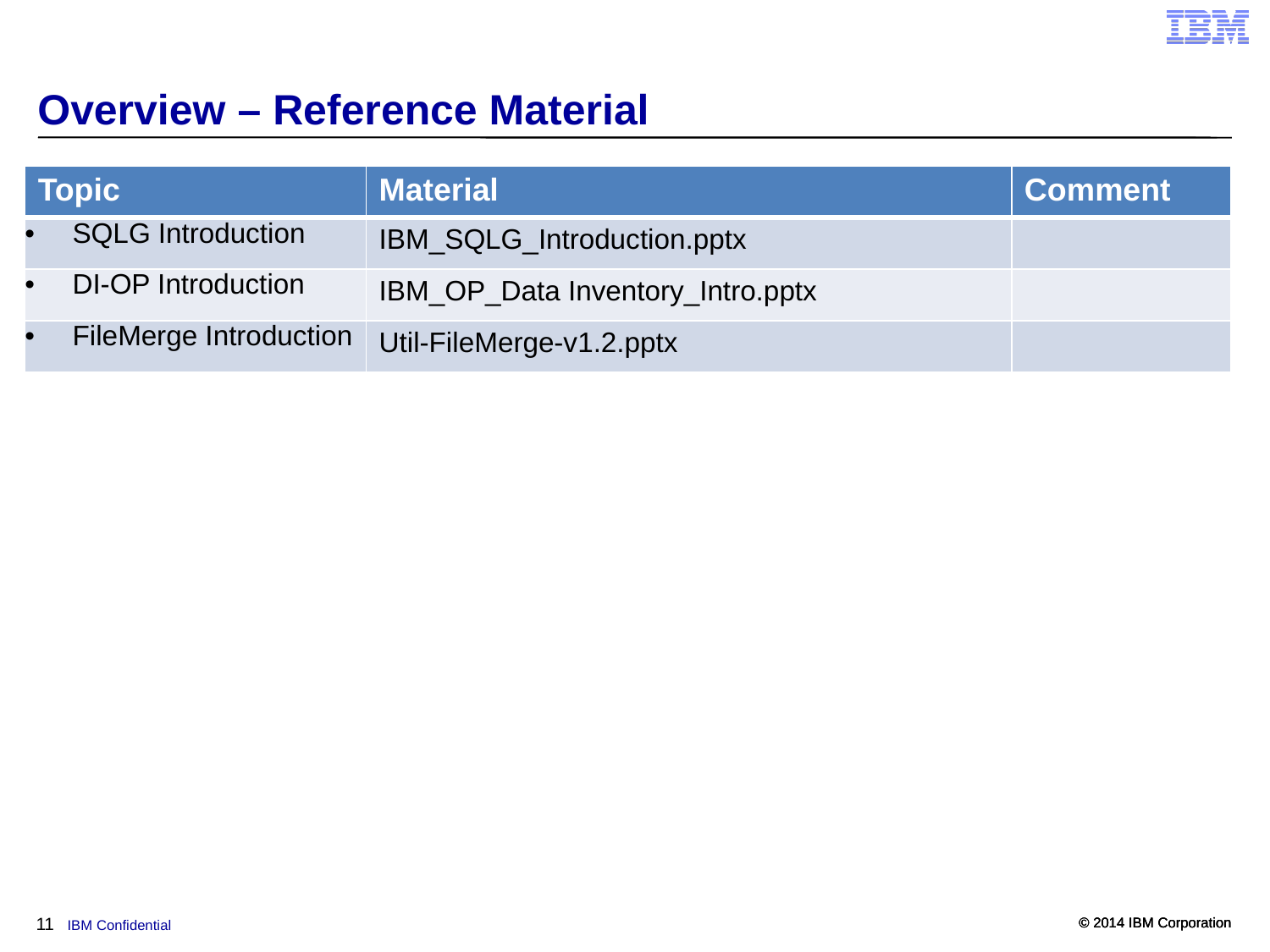

# Overview – Reference Material
| Topic | Material | Comment |
| --- | --- | --- |
| SQLG Introduction | IBM\_SQLG\_Introduction.pptx |  |
| DI-OP Introduction | IBM\_OP\_Data Inventory\_Intro.pptx |  |
| FileMerge Introduction | Util-FileMerge-v1.2.pptx |  |